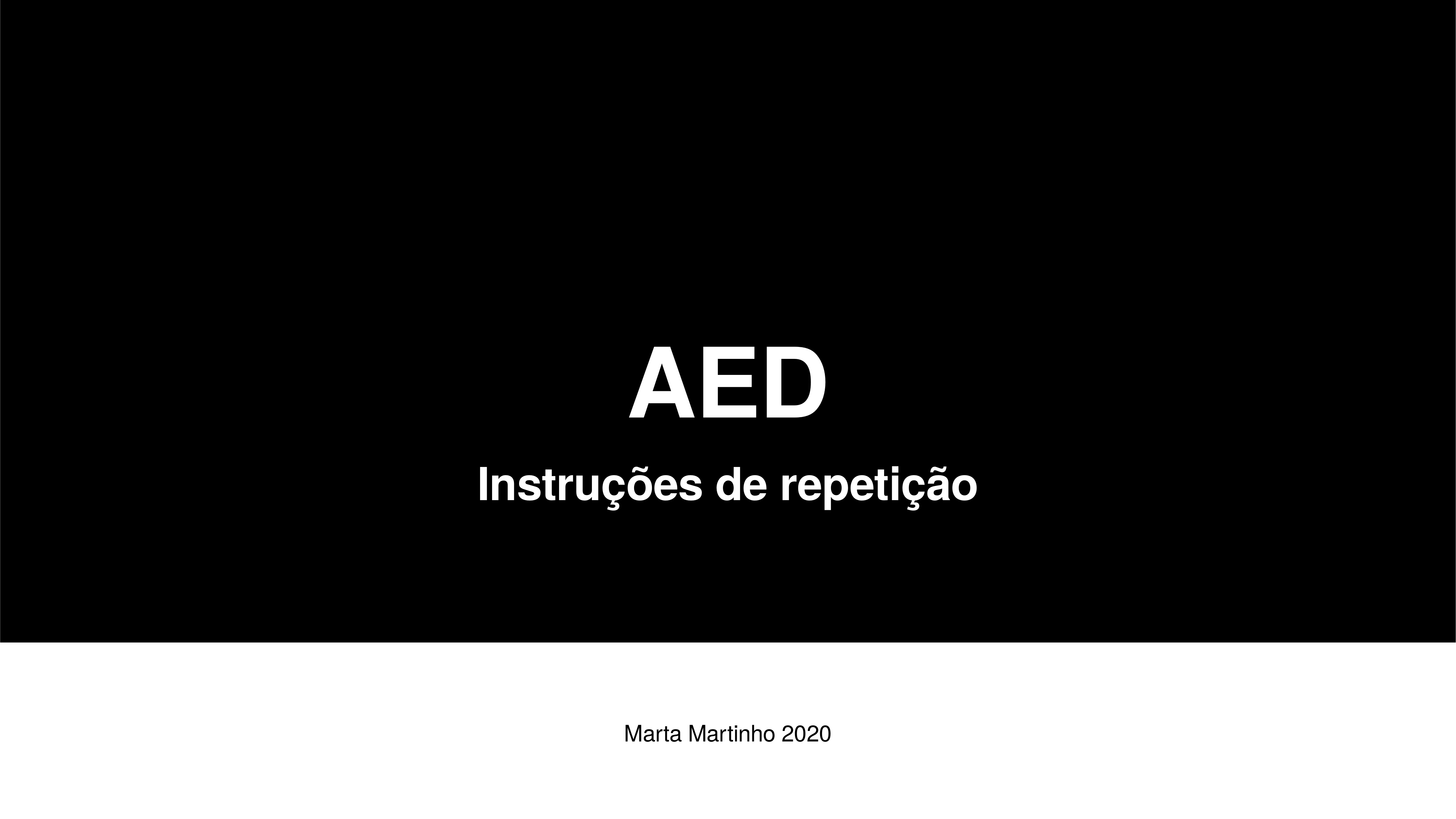

# AED
Instruções de repetição
Marta Martinho 2020